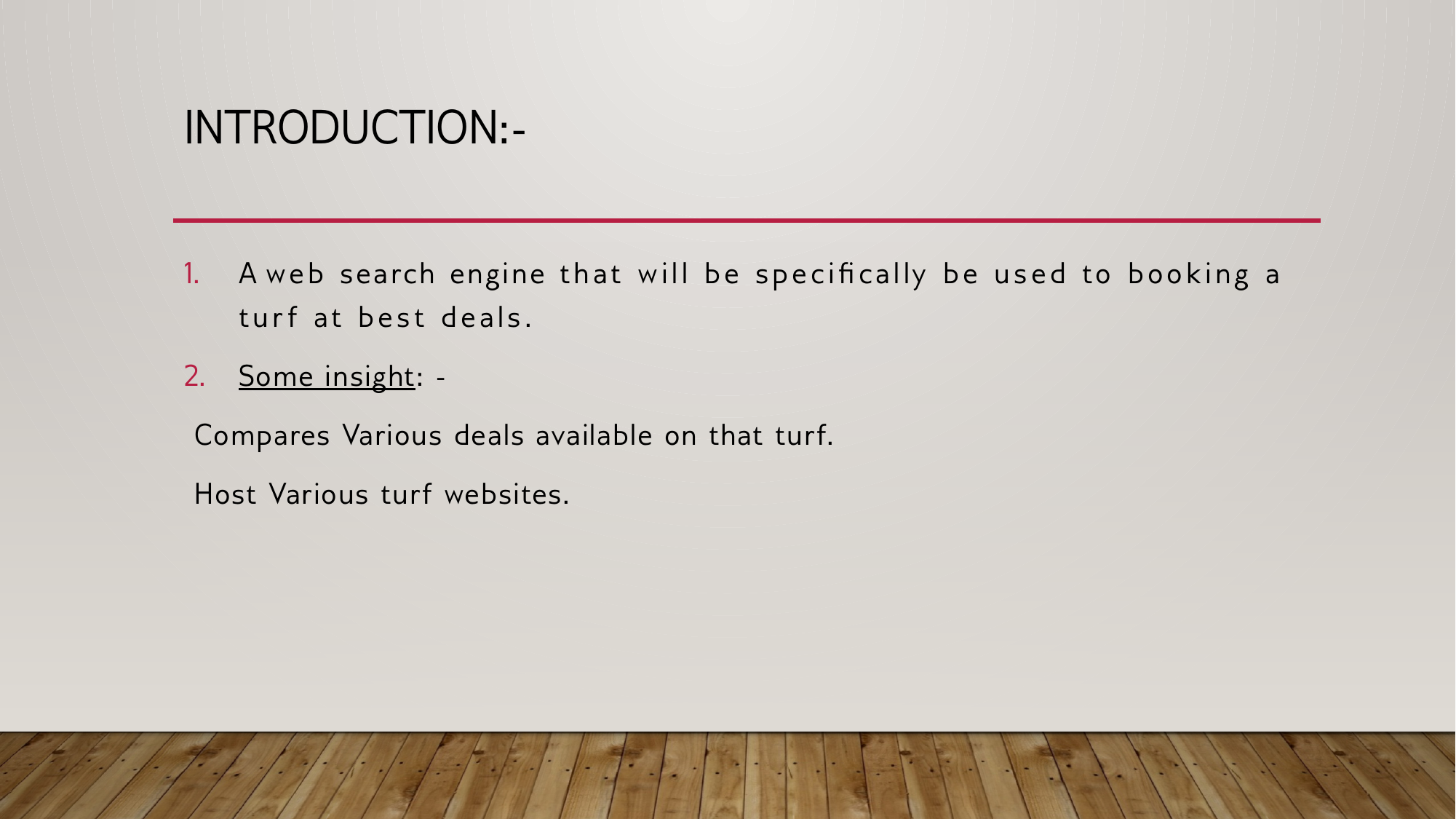

# INTRODUCTION:-
A web search engine that will be specifically be used to booking a turf at best deals.
Some insight: -
 Compares Various deals available on that turf.
 Host Various turf websites.